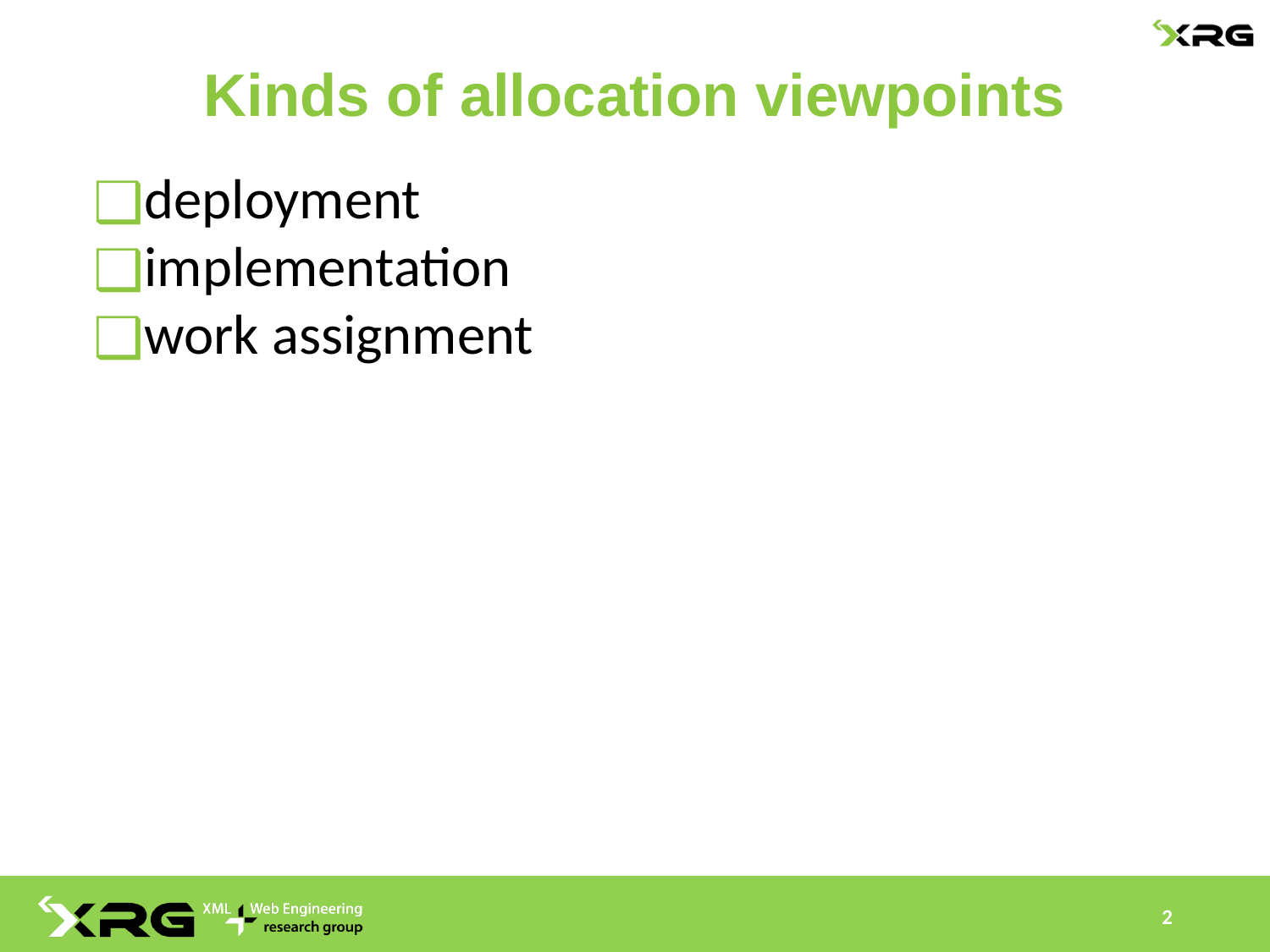

# Kinds of allocation viewpoints
deployment
implementation
work assignment
2